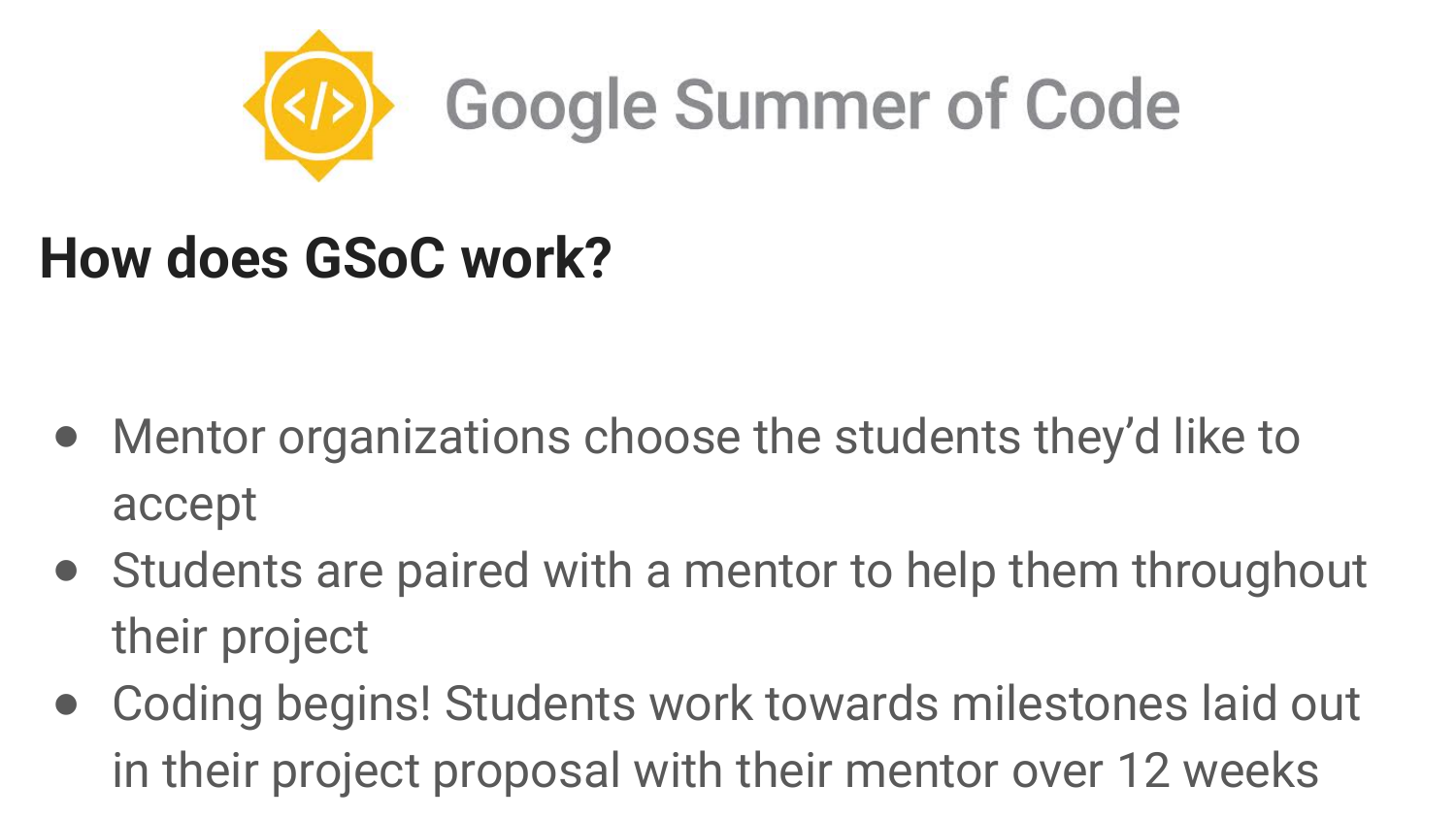

How does GSoC work?

Mentor organizations choose the students they’d like to accept
Students are paired with a mentor to help them throughout their project
Coding begins! Students work towards milestones laid out in their project proposal with their mentor over 12 weeks